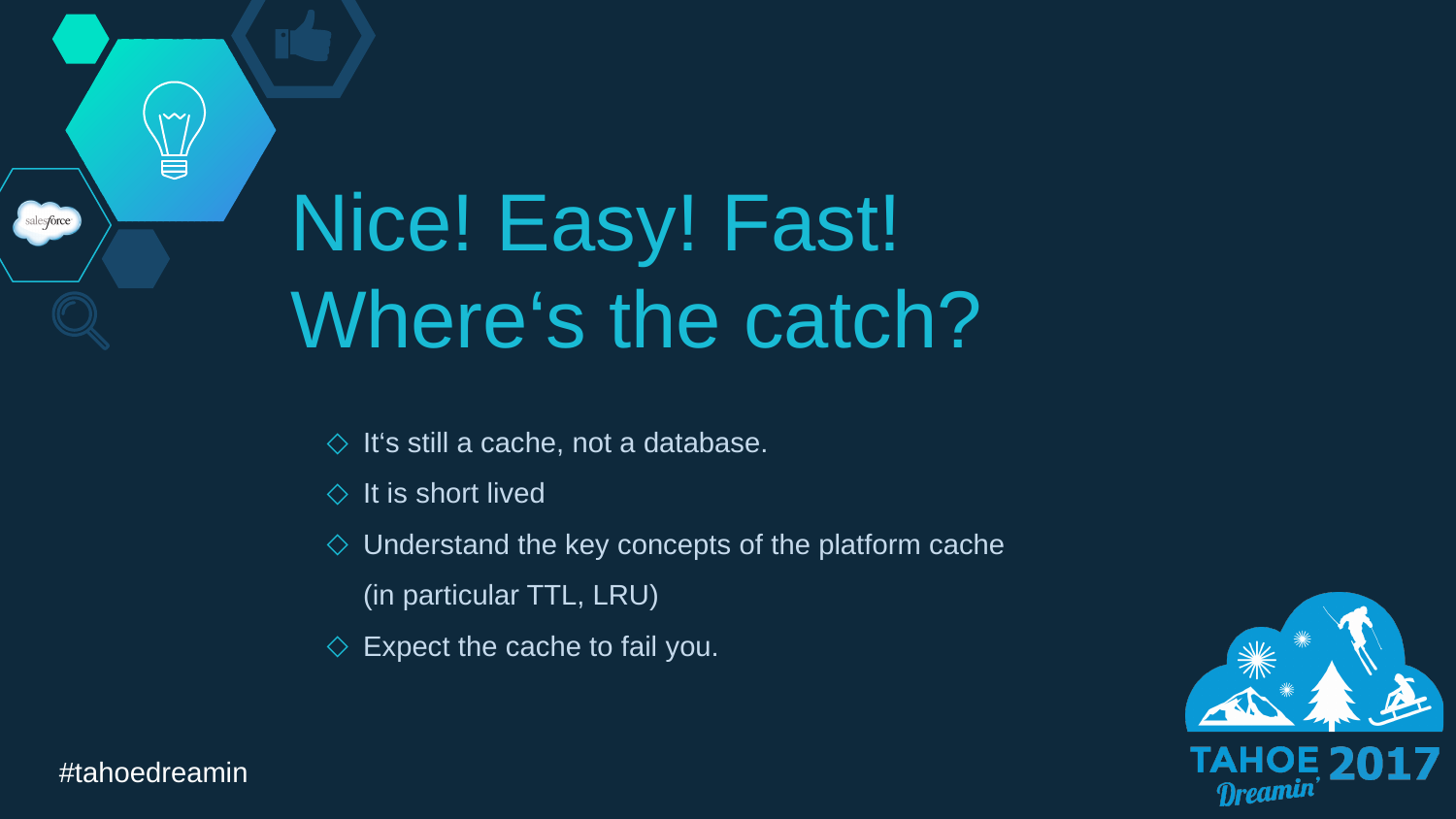

# Nice! Easy! Fast! Where‘s the catch?

It‘s still a cache, not a database.
It is short lived
Understand the key concepts of the platform cache
(in particular TTL, LRU)
Expect the cache to fail you.